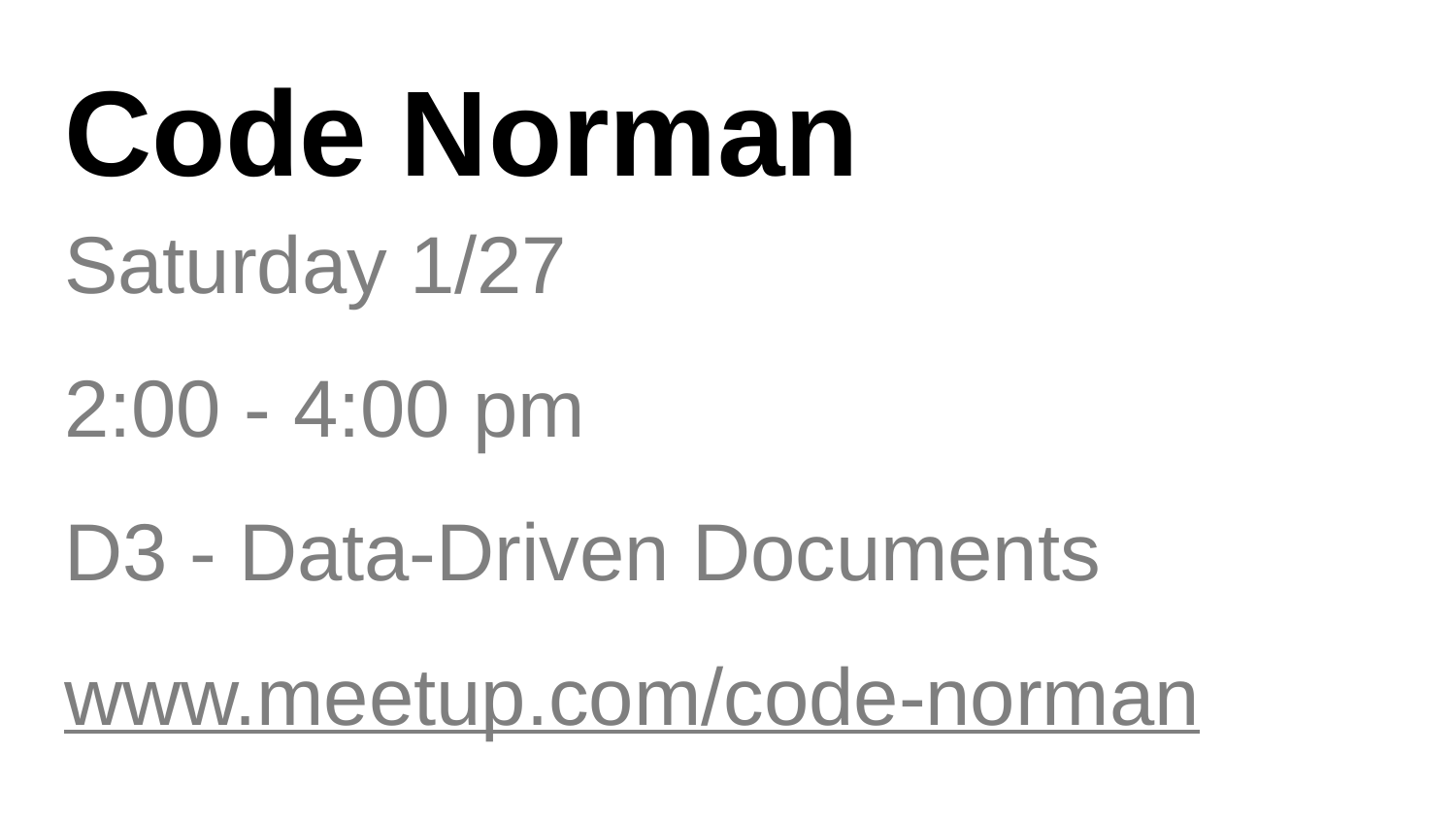

# Code Norman
Saturday 1/27
2:00 - 4:00 pm
D3 - Data-Driven Documents
www.meetup.com/code-norman